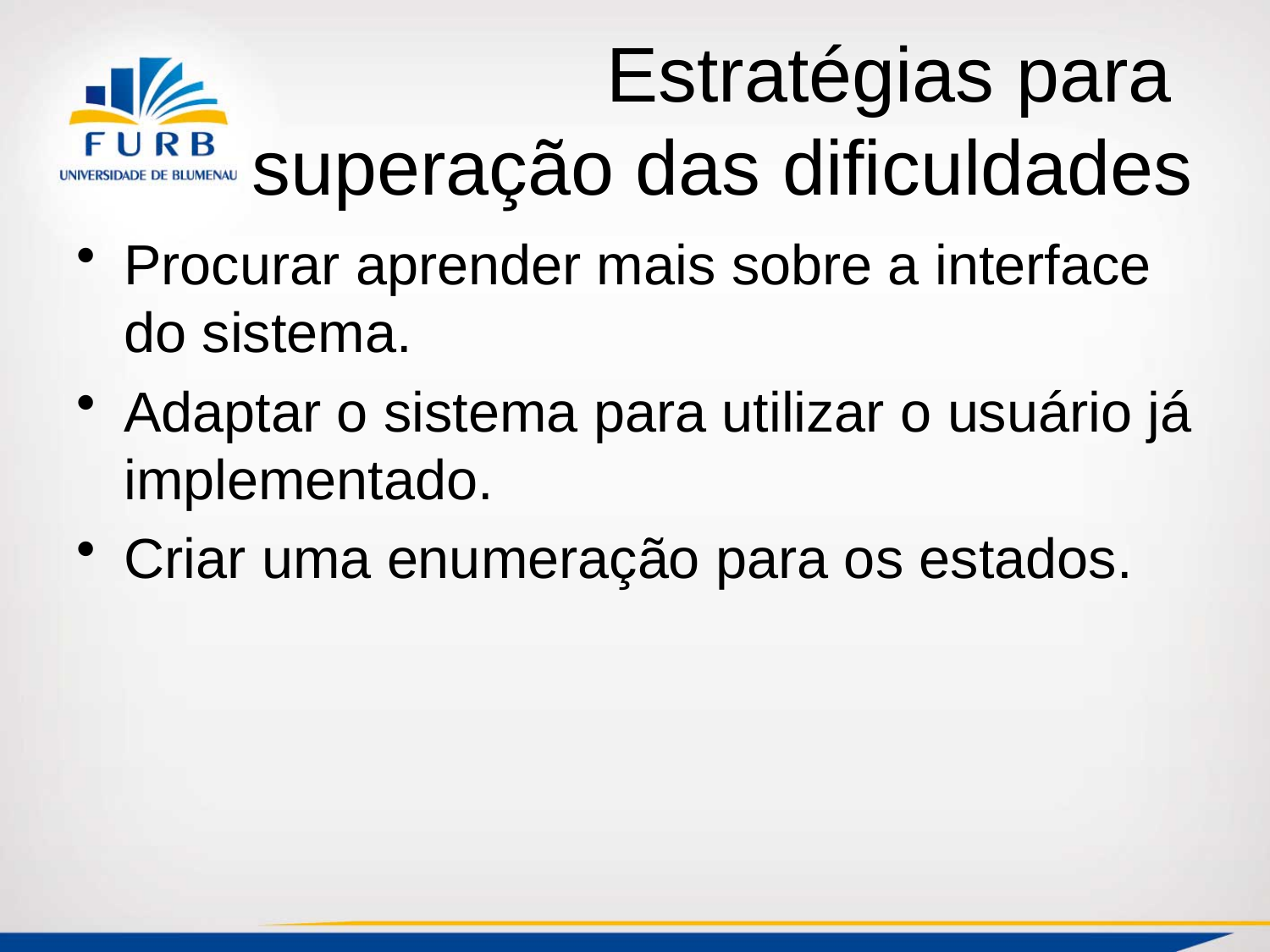

# Estratégias para superação das dificuldades
Procurar aprender mais sobre a interface do sistema.
Adaptar o sistema para utilizar o usuário já implementado.
Criar uma enumeração para os estados.